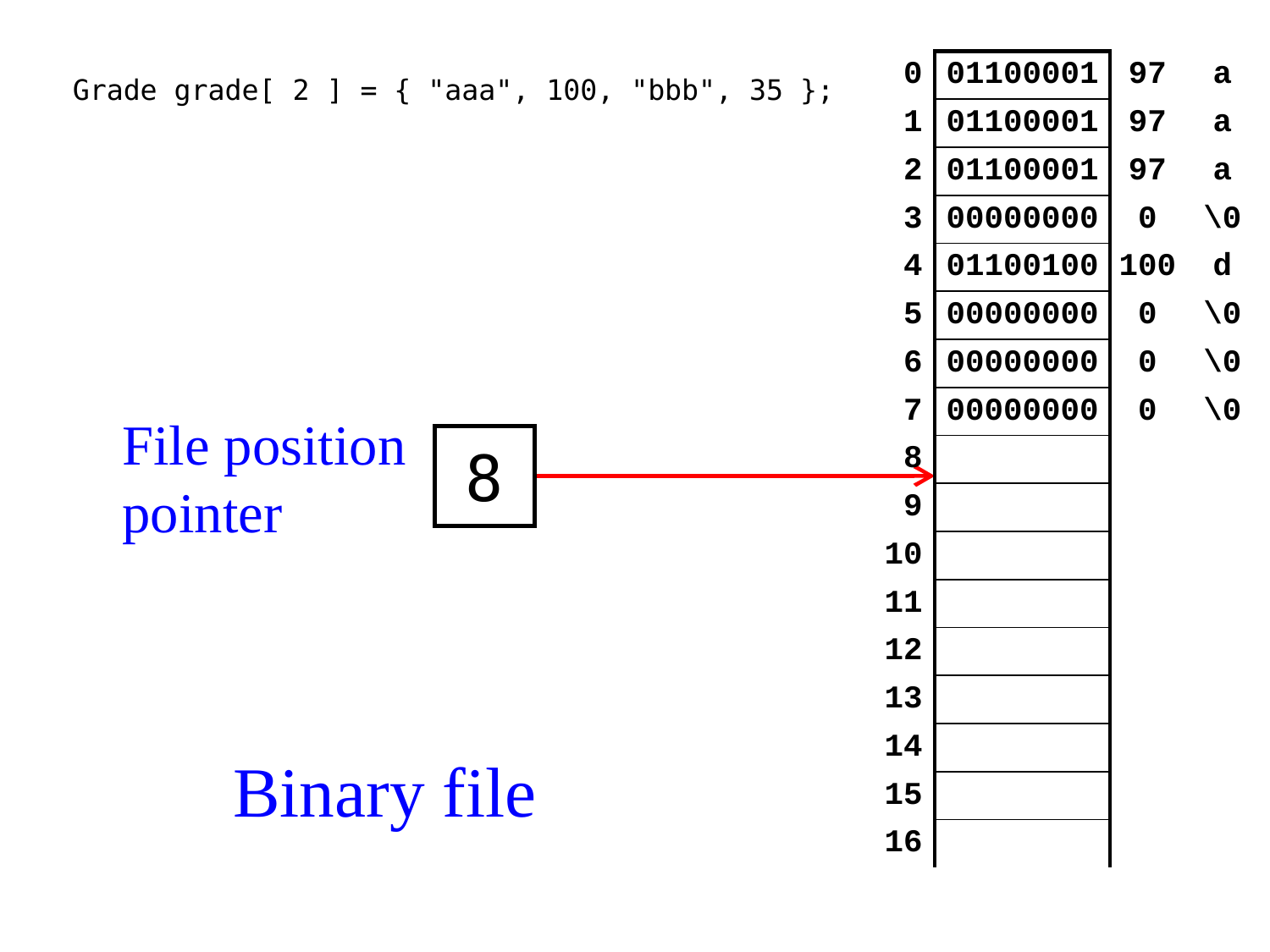

Grade grade[ 2 ] = { "aaa", 100, "bbb", 35 };
| 0 | 01100001 | 97 | a |
| --- | --- | --- | --- |
| 1 | 01100001 | 97 | a |
| 2 | 01100001 | 97 | a |
| 3 | 00000000 | 0 | \0 |
| 4 | 01100100 | 100 | d |
| 5 | 00000000 | 0 | \0 |
| 6 | 00000000 | 0 | \0 |
| 7 | 00000000 | 0 | \0 |
| 8 |  |  |  |
| 9 |  |  |  |
| 10 |  |  |  |
| 11 |  |  |  |
| 12 |  |  |  |
| 13 |  |  |  |
| 14 |  |  |  |
| 15 |  |  |  |
| 16 |  |  |  |
File position
pointer
8

# Binary file